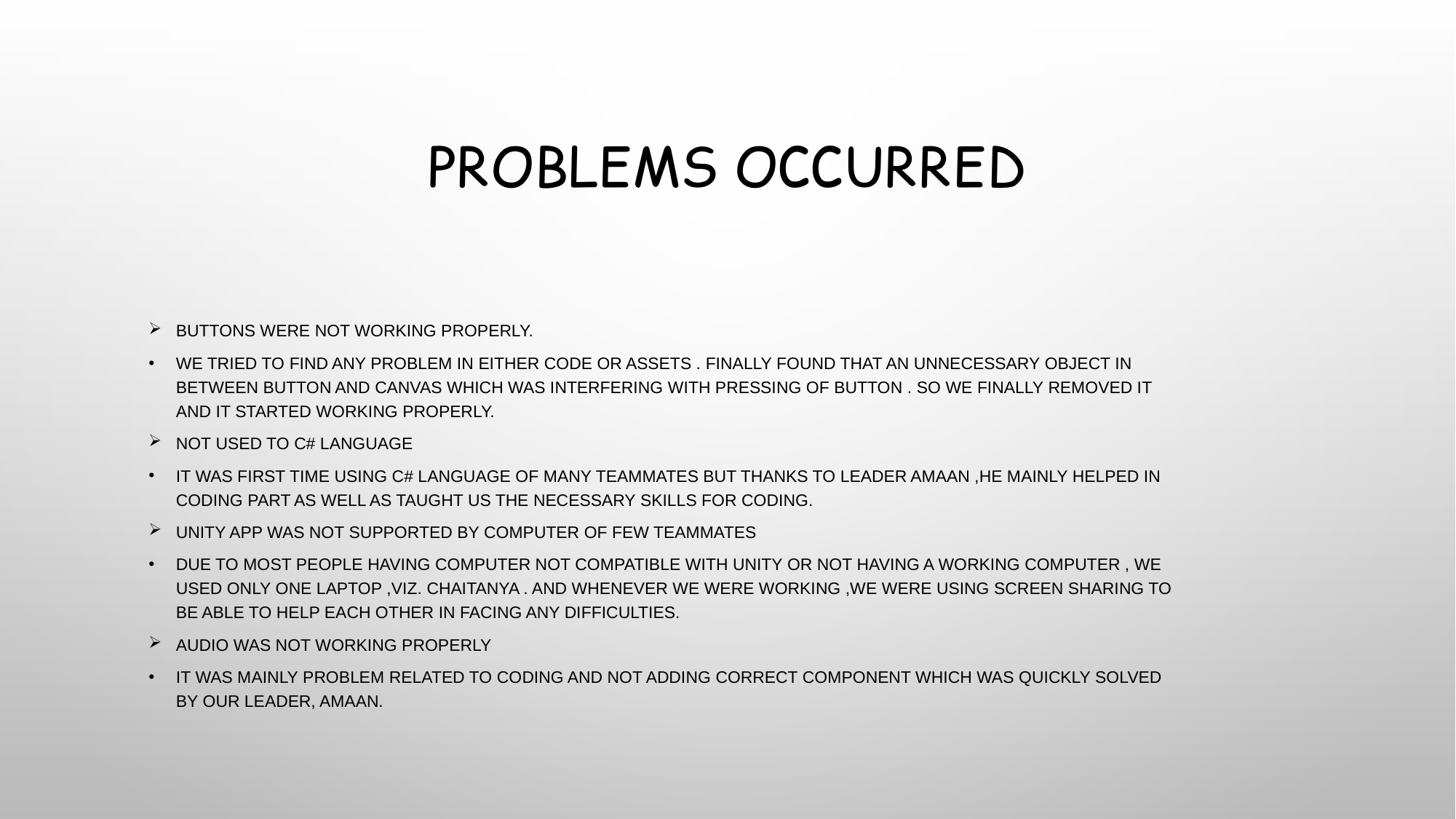

# PROBLEMS OCCURRED
Buttons were not working properly.
We tried to find any problem in either code or assets . Finally found that an unnecessary object in between button and canvas which was interfering with pressing of button . So we finally removed it and it started working properly.
Not used to C# language
It was first time using c# language of many teammates but thanks to leader Amaan ,he mainly helped in coding part as well as taught us the necessary skills for coding.
Unity App was not supported by computer of few teammates
Due to most people having computer not compatible with Unity or not having a working computer , we used only one laptop ,viz. Chaitanya . And whenever we were working ,we were using screen sharing to be able to help each other in facing any difficulties.
Audio was not working properly
It was mainly problem related to coding and not adding correct component which was quickly solved by our leader, Amaan.